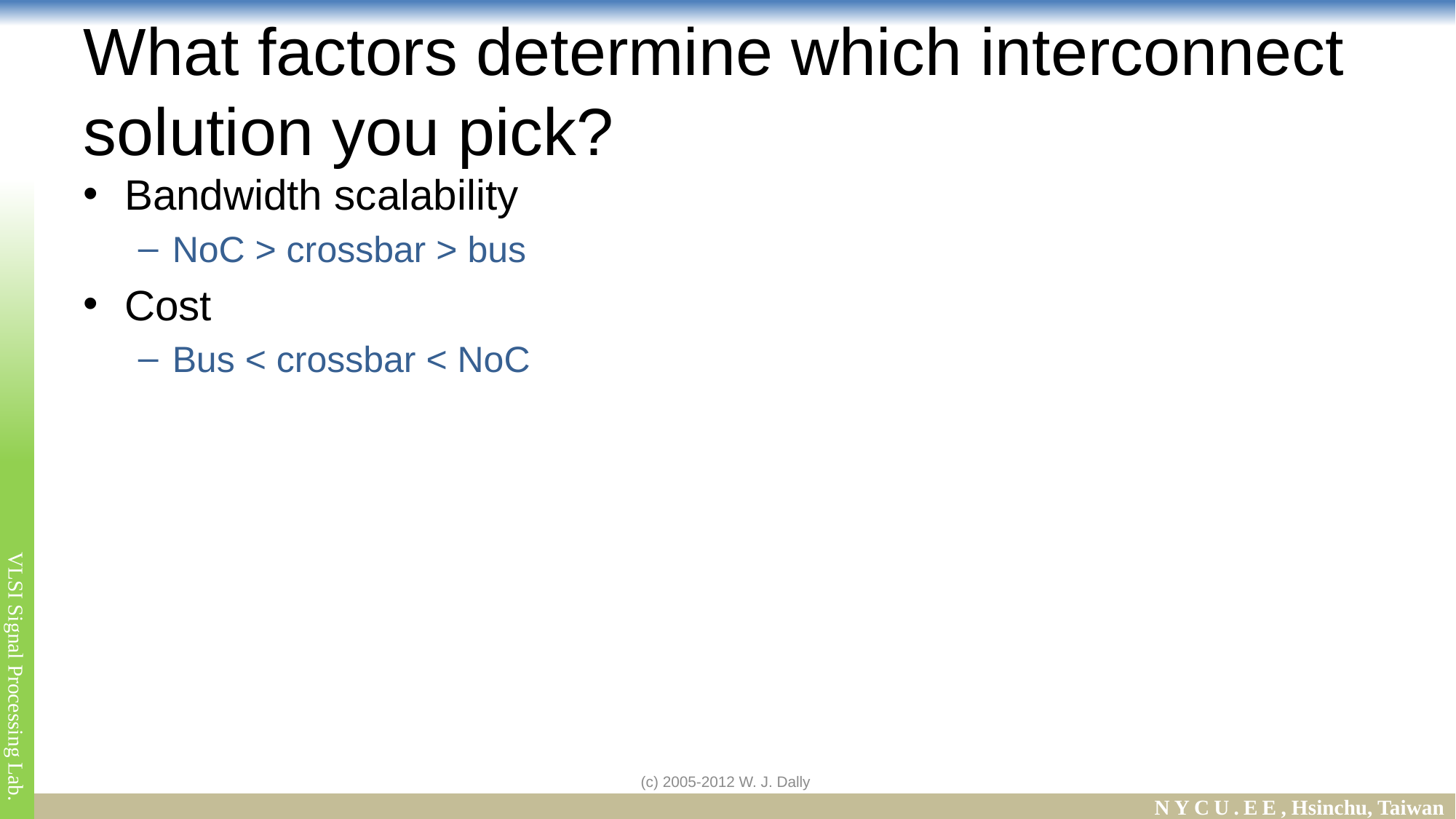

# What factors determine which interconnect solution you pick?
Bandwidth scalability
NoC > crossbar > bus
Cost
Bus < crossbar < NoC
(c) 2005-2012 W. J. Dally